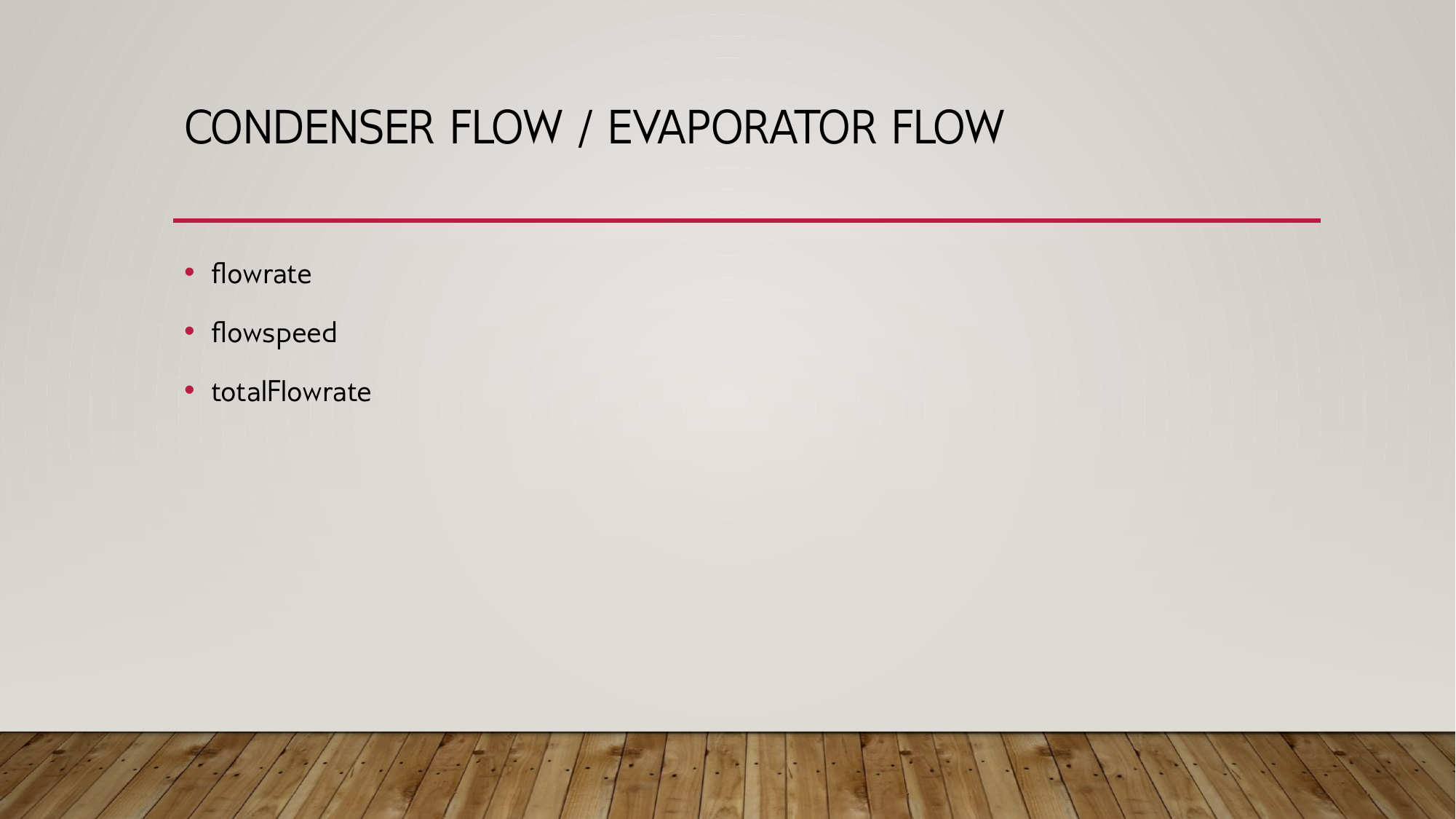

# condenser flow / evaporator flow
flowrate
flowspeed
totalFlowrate